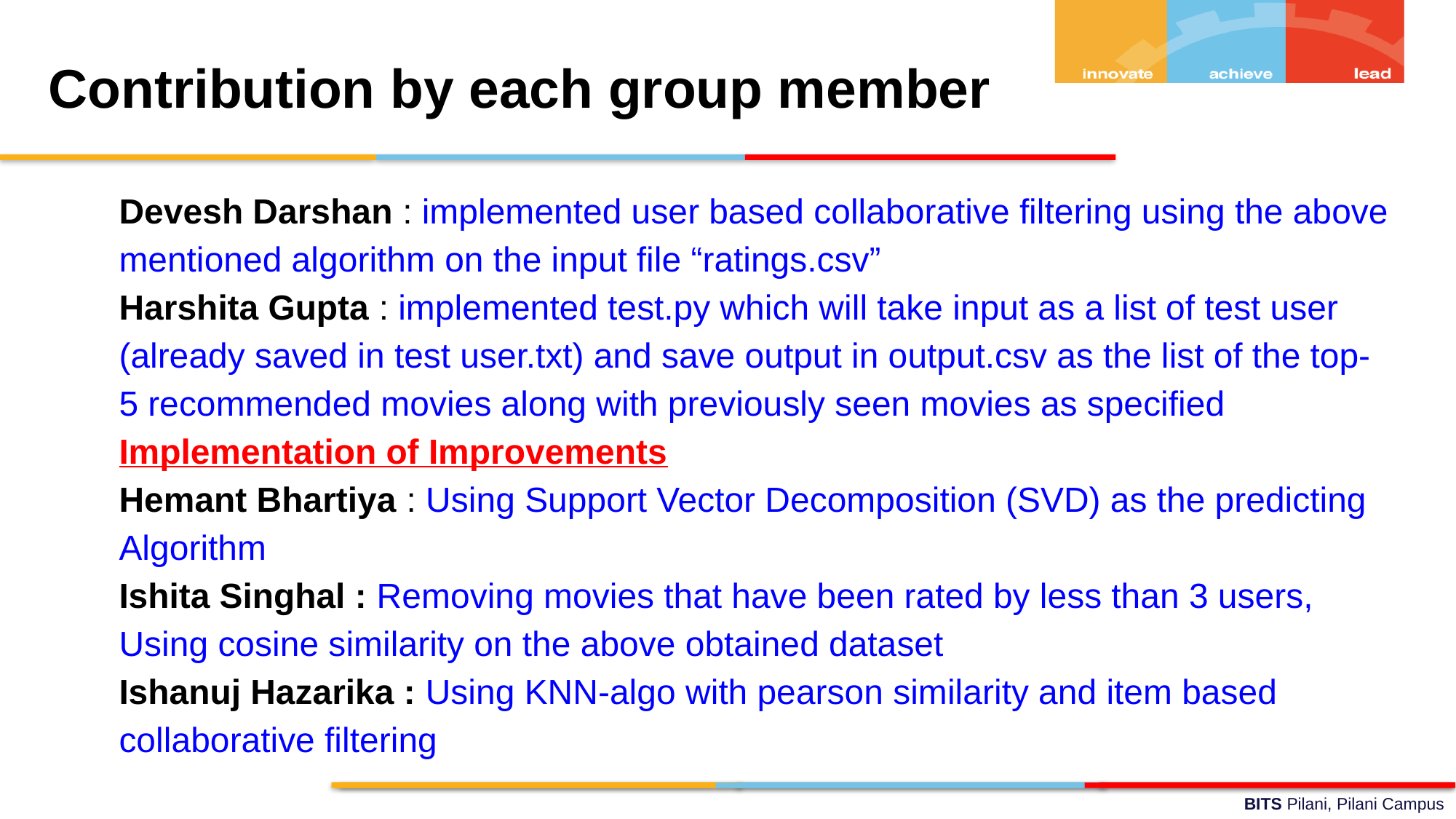

Contribution by each group member
Devesh Darshan : implemented user based collaborative filtering using the above mentioned algorithm on the input file “ratings.csv”
Harshita Gupta : implemented test.py which will take input as a list of test user (already saved in test user.txt) and save output in output.csv as the list of the top-5 recommended movies along with previously seen movies as specified
Implementation of Improvements
Hemant Bhartiya : Using Support Vector Decomposition (SVD) as the predicting Algorithm
Ishita Singhal : Removing movies that have been rated by less than 3 users, Using cosine similarity on the above obtained dataset
Ishanuj Hazarika : Using KNN-algo with pearson similarity and item based collaborative filtering